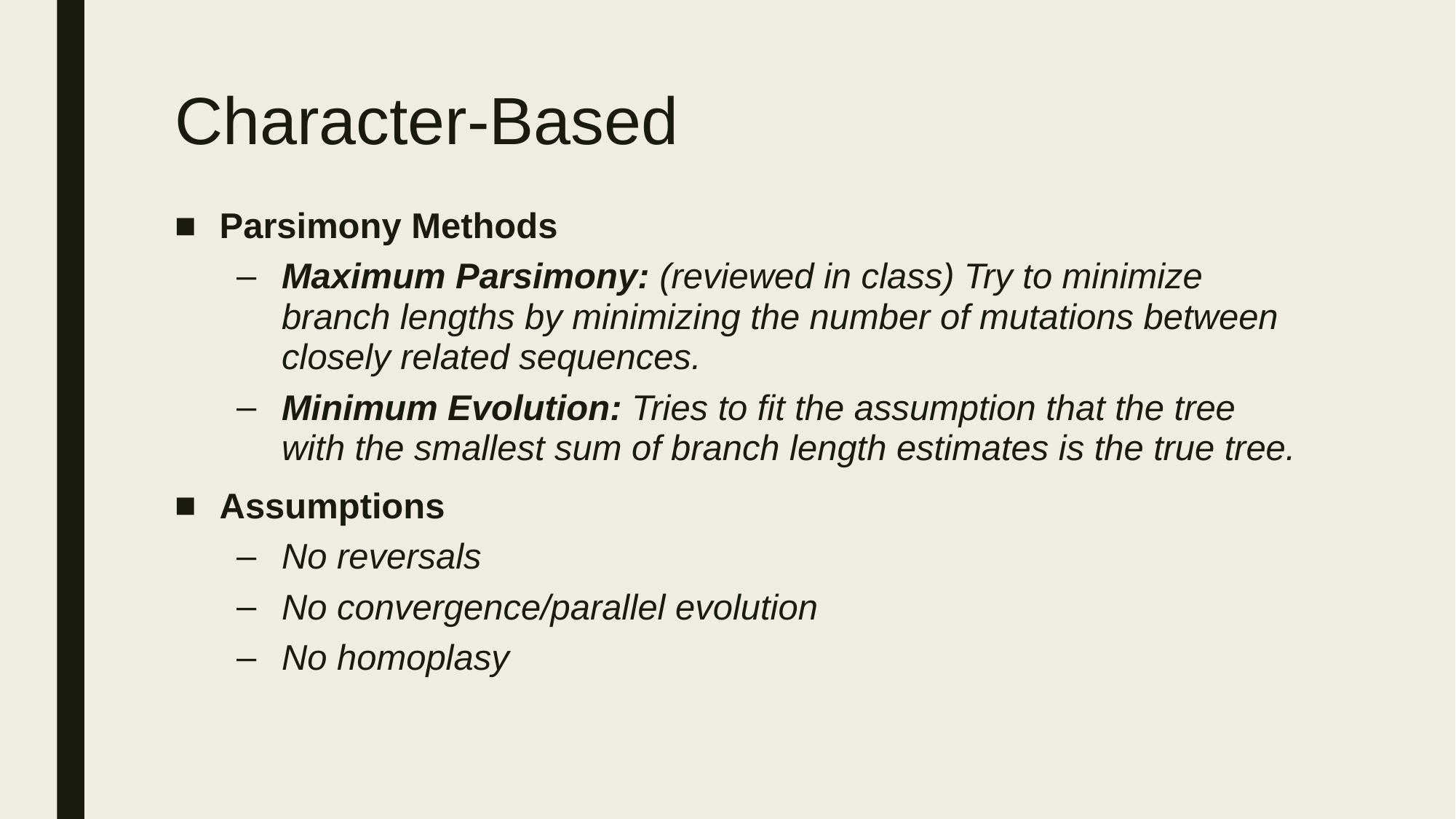

# Character-Based
Parsimony Methods
Maximum Parsimony: (reviewed in class) Try to minimize branch lengths by minimizing the number of mutations between closely related sequences.
Minimum Evolution: Tries to fit the assumption that the tree with the smallest sum of branch length estimates is the true tree.
Assumptions
No reversals
No convergence/parallel evolution
No homoplasy